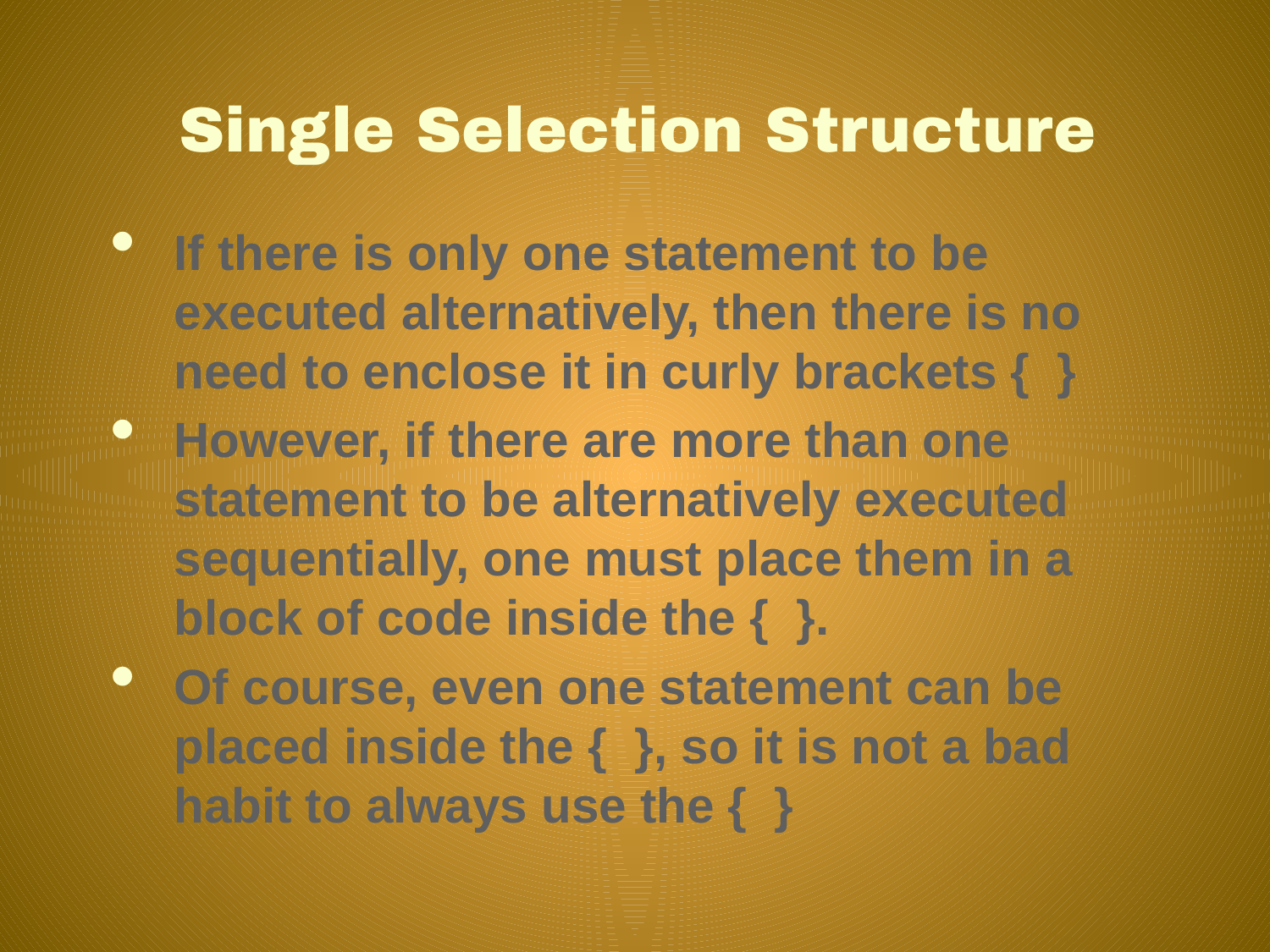

# Single Selection Structure
If there is only one statement to be executed alternatively, then there is no need to enclose it in curly brackets {  }
However, if there are more than one statement to be alternatively executed sequentially, one must place them in a block of code inside the {  }.
Of course, even one statement can be placed inside the {  }, so it is not a bad habit to always use the {  }